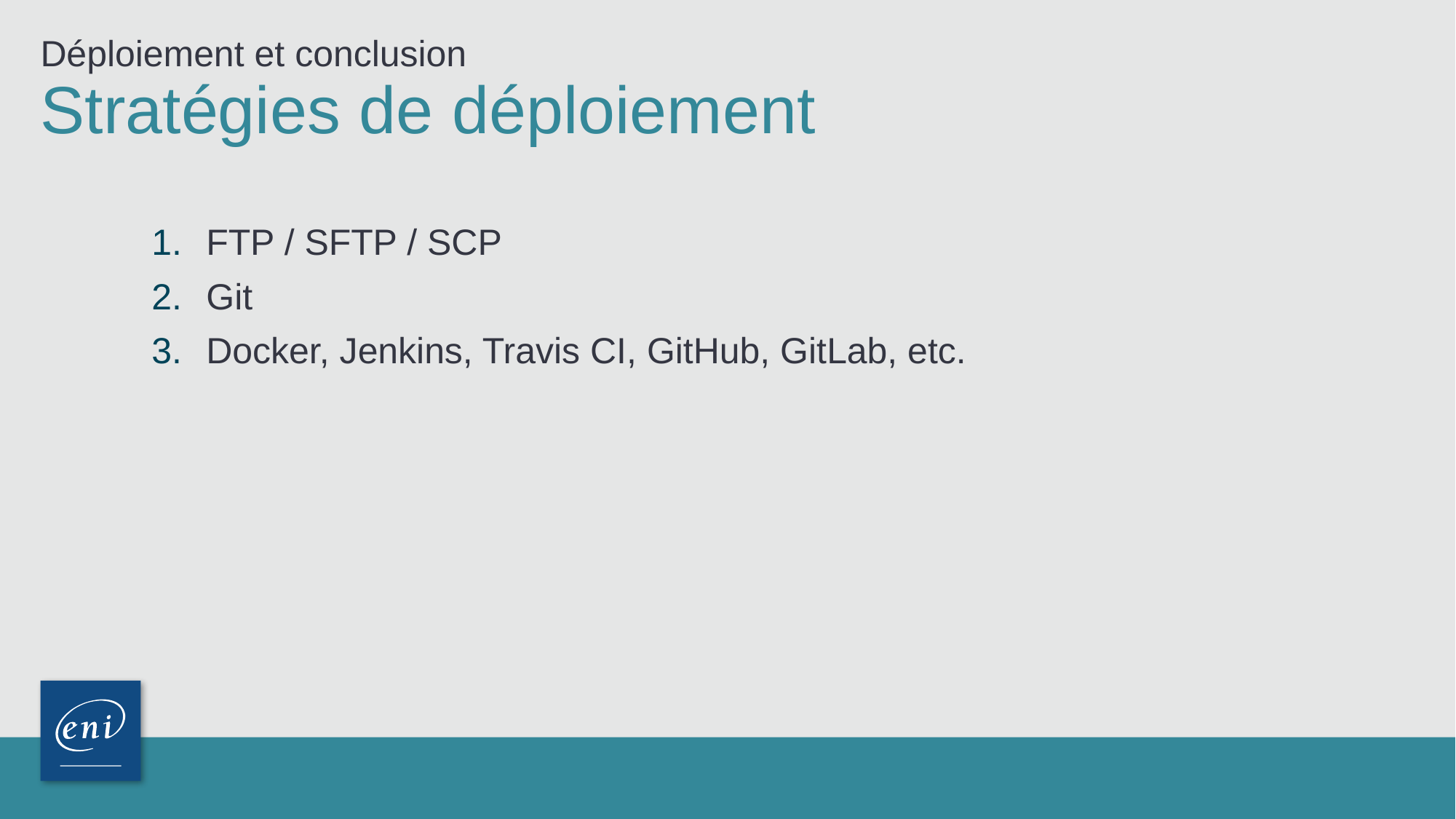

Déploiement et conclusion
# Stratégies de déploiement
FTP / SFTP / SCP
Git
Docker, Jenkins, Travis CI, GitHub, GitLab, etc.